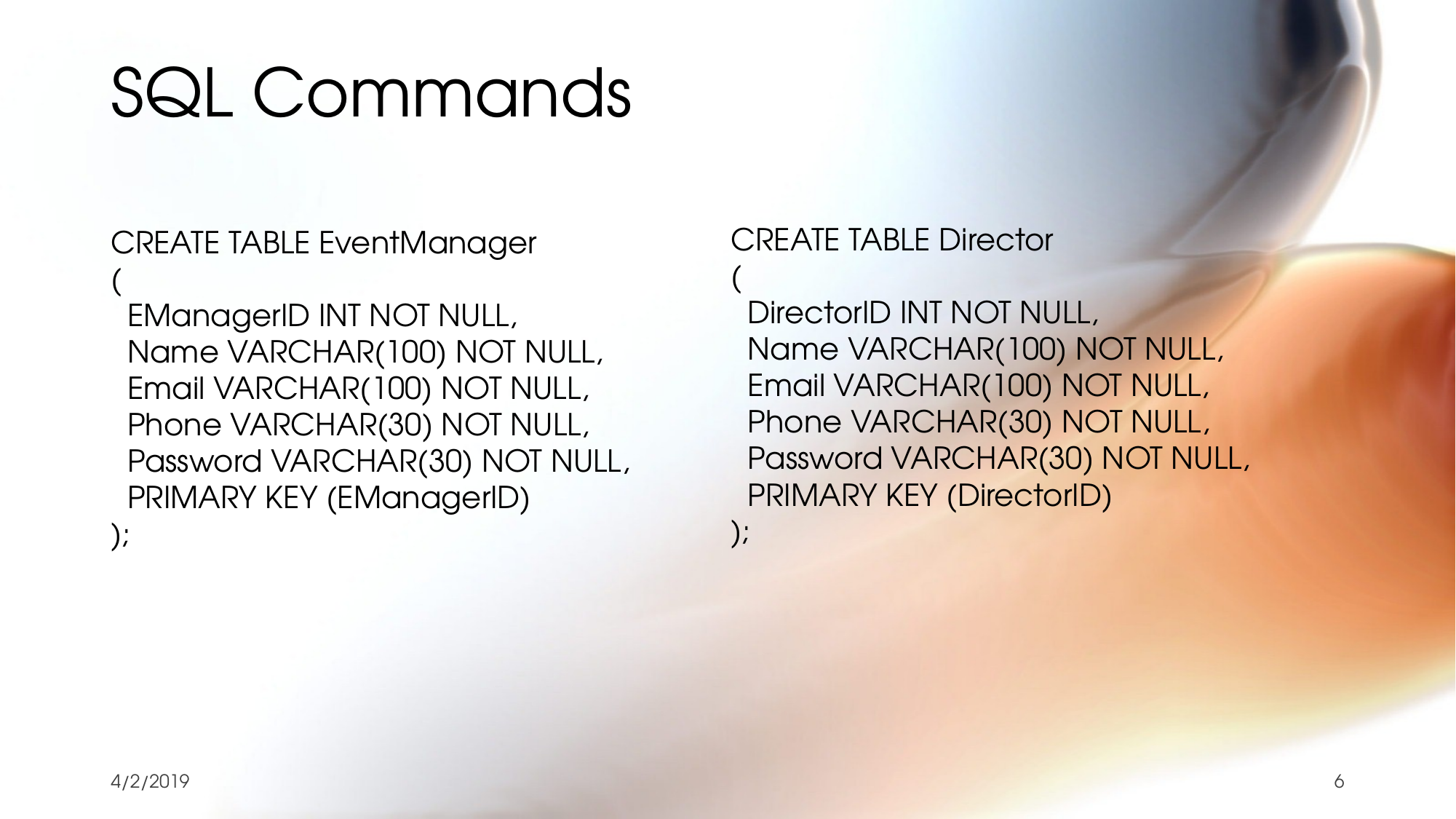

# SQL Commands
CREATE TABLE Director
(
  DirectorID INT NOT NULL,
  Name VARCHAR(100) NOT NULL,
  Email VARCHAR(100) NOT NULL,
  Phone VARCHAR(30) NOT NULL,
  Password VARCHAR(30) NOT NULL,
  PRIMARY KEY (DirectorID)
);
CREATE TABLE EventManager
(
  EManagerID INT NOT NULL,
  Name VARCHAR(100) NOT NULL,
  Email VARCHAR(100) NOT NULL,
  Phone VARCHAR(30) NOT NULL,
  Password VARCHAR(30) NOT NULL,
  PRIMARY KEY (EManagerID)
);
4/2/2019
6